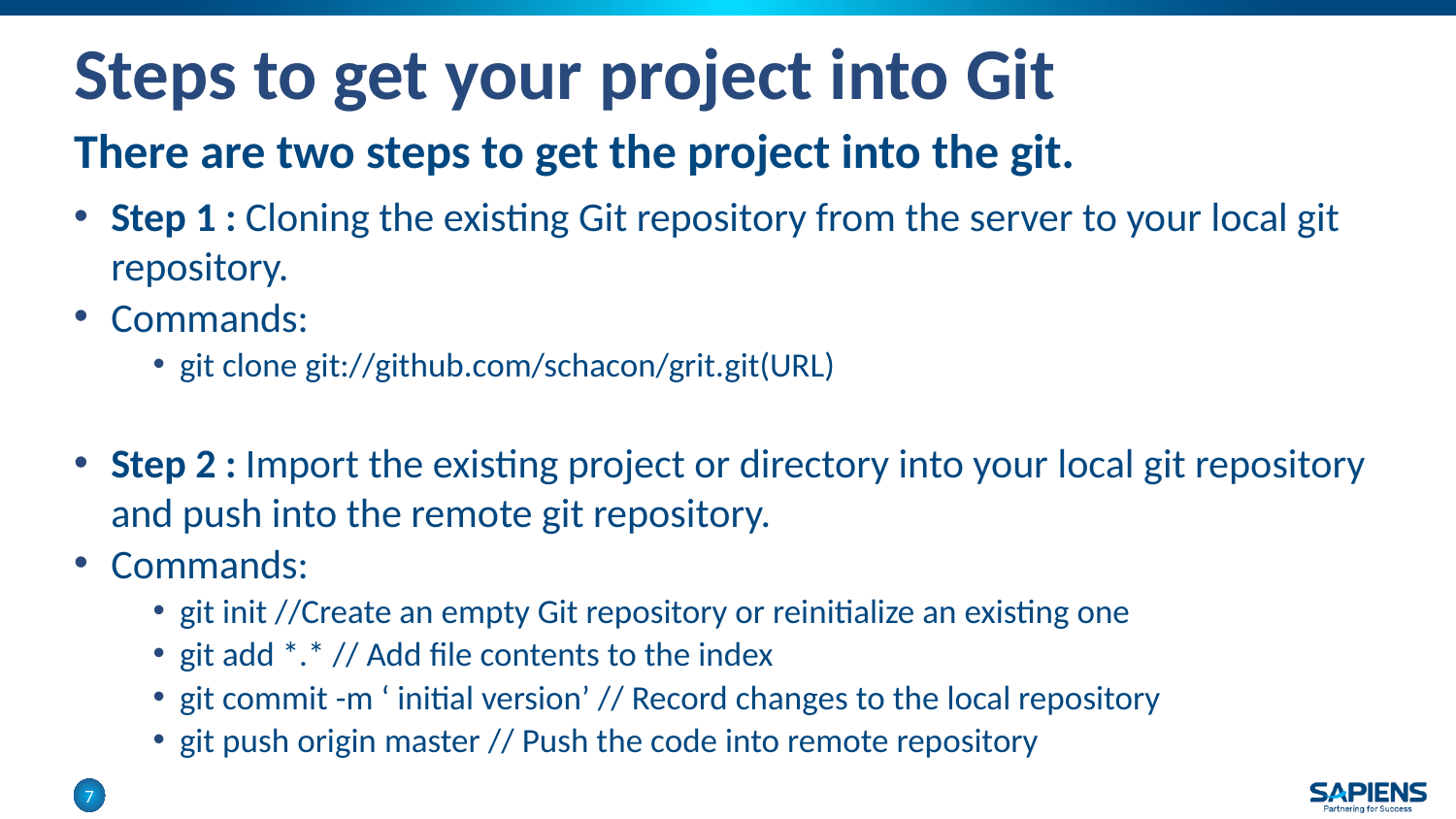

# Steps to get your project into Git
There are two steps to get the project into the git.
Step 1 : Cloning the existing Git repository from the server to your local git repository.
Commands:
git clone git://github.com/schacon/grit.git(URL)

Step 2 : Import the existing project or directory into your local git repository and push into the remote git repository.
Commands:
git init //Create an empty Git repository or reinitialize an existing one
git add *.* // Add file contents to the index
git commit -m ‘ initial version’ // Record changes to the local repository
git push origin master // Push the code into remote repository
7